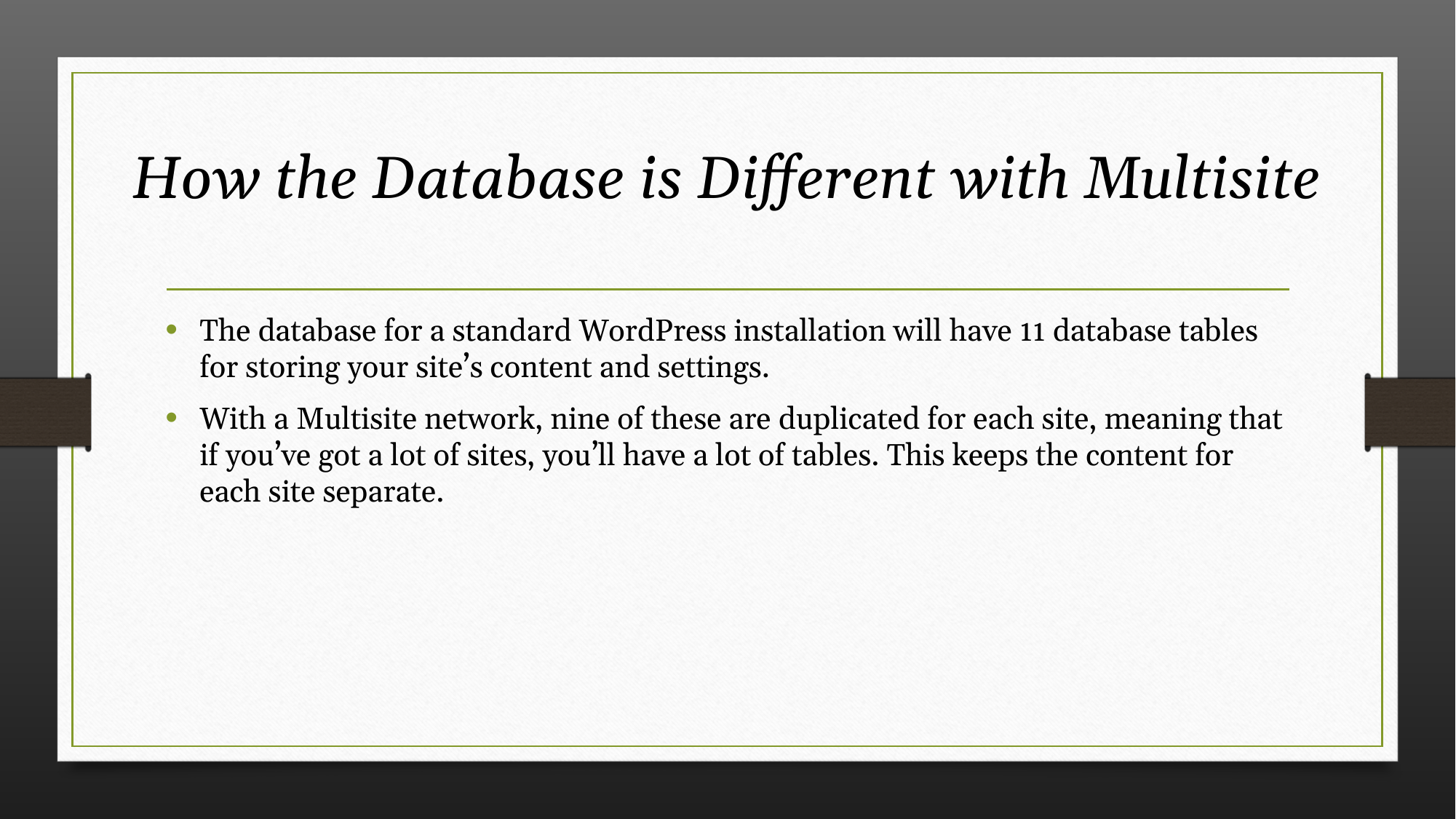

# How the Database is Different with Multisite
The database for a standard WordPress installation will have 11 database tables for storing your site’s content and settings.
With a Multisite network, nine of these are duplicated for each site, meaning that if you’ve got a lot of sites, you’ll have a lot of tables. This keeps the content for each site separate.